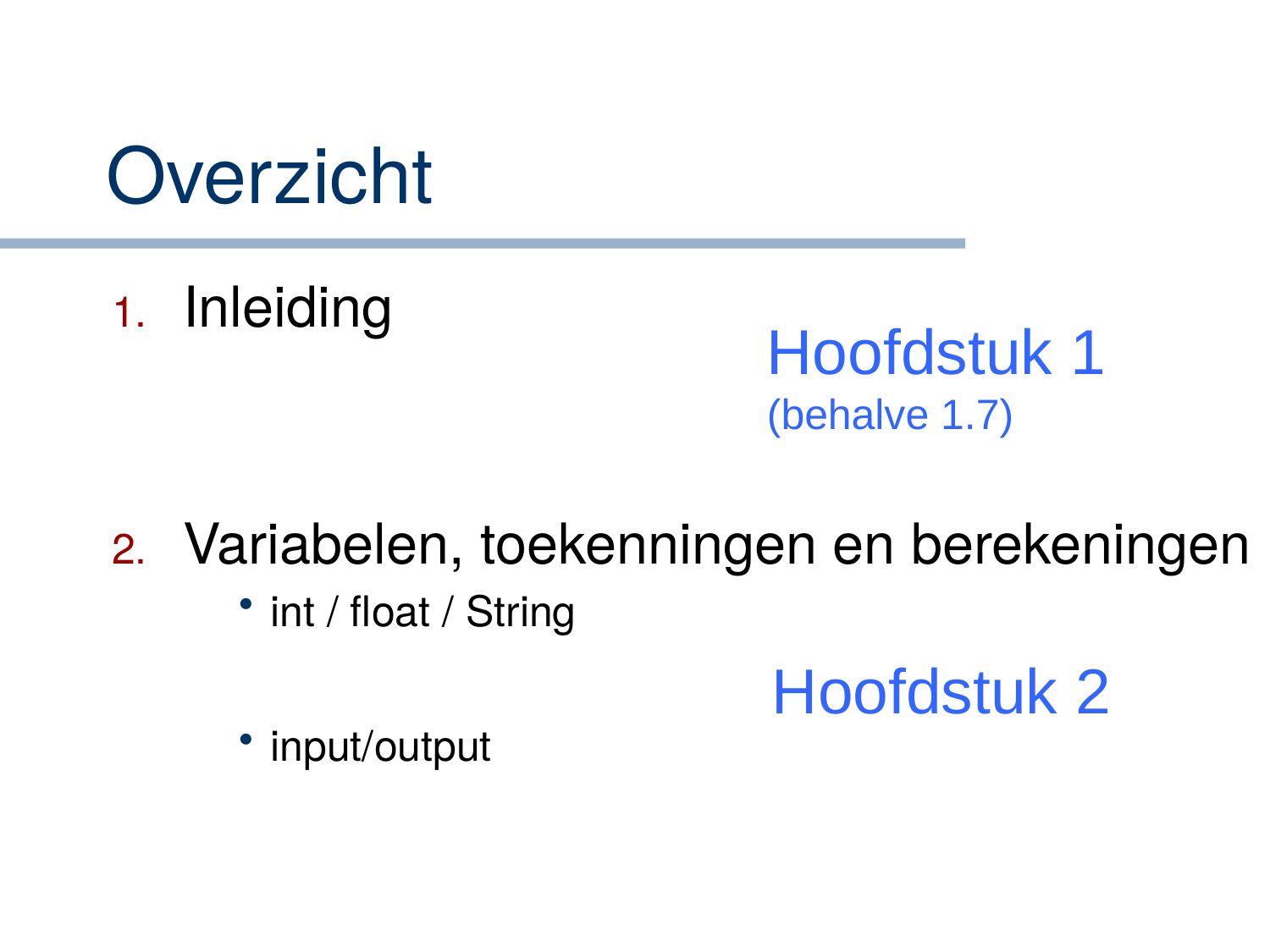

# Overzicht
Inleiding

Variabelen, toekenningen en berekeningen
int / float / String

input/output

Hoofdstuk 1
(behalve 1.7)
Hoofdstuk 2